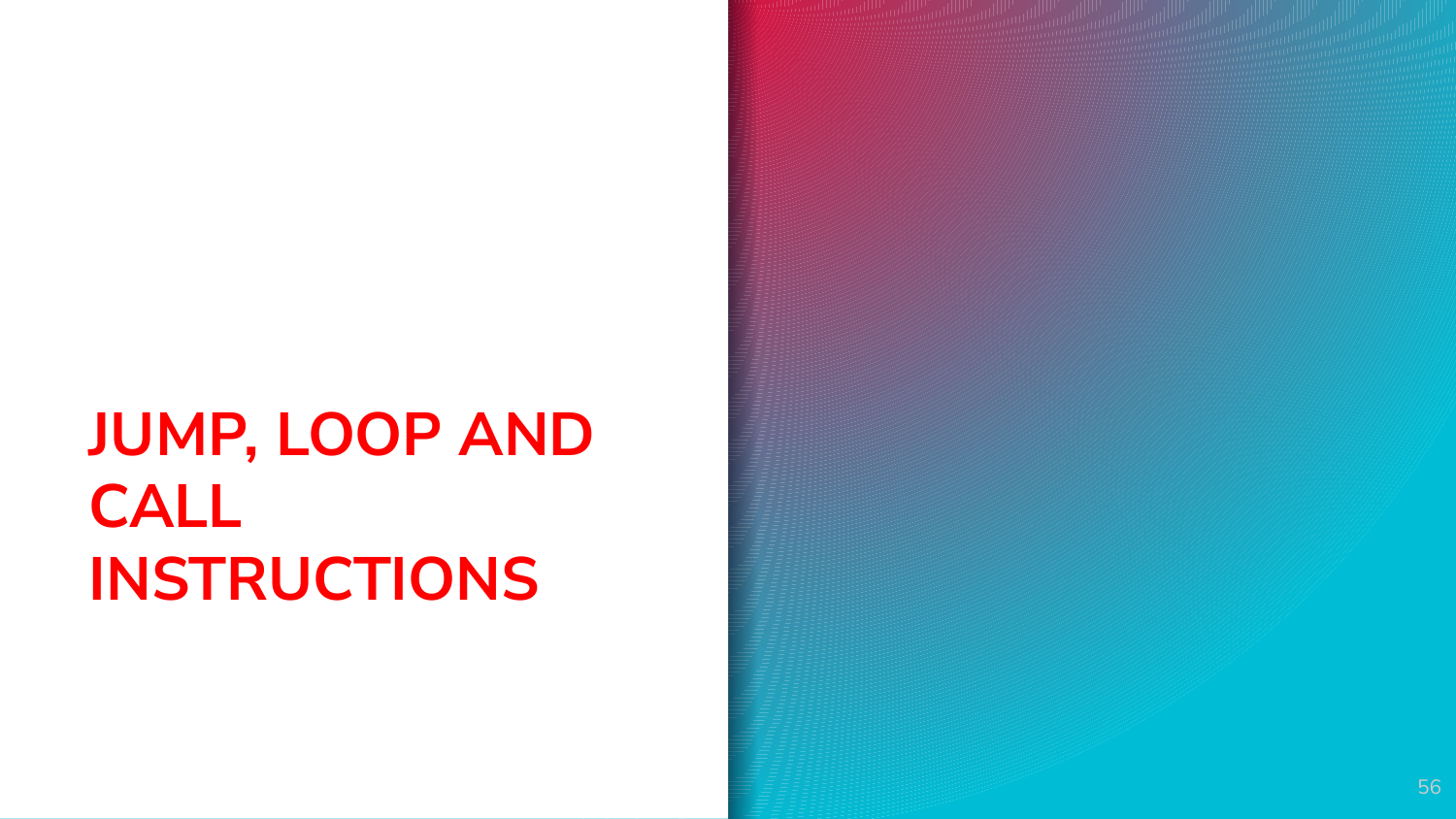

# JUMP, LOOP AND CALL INSTRUCTIONS
56